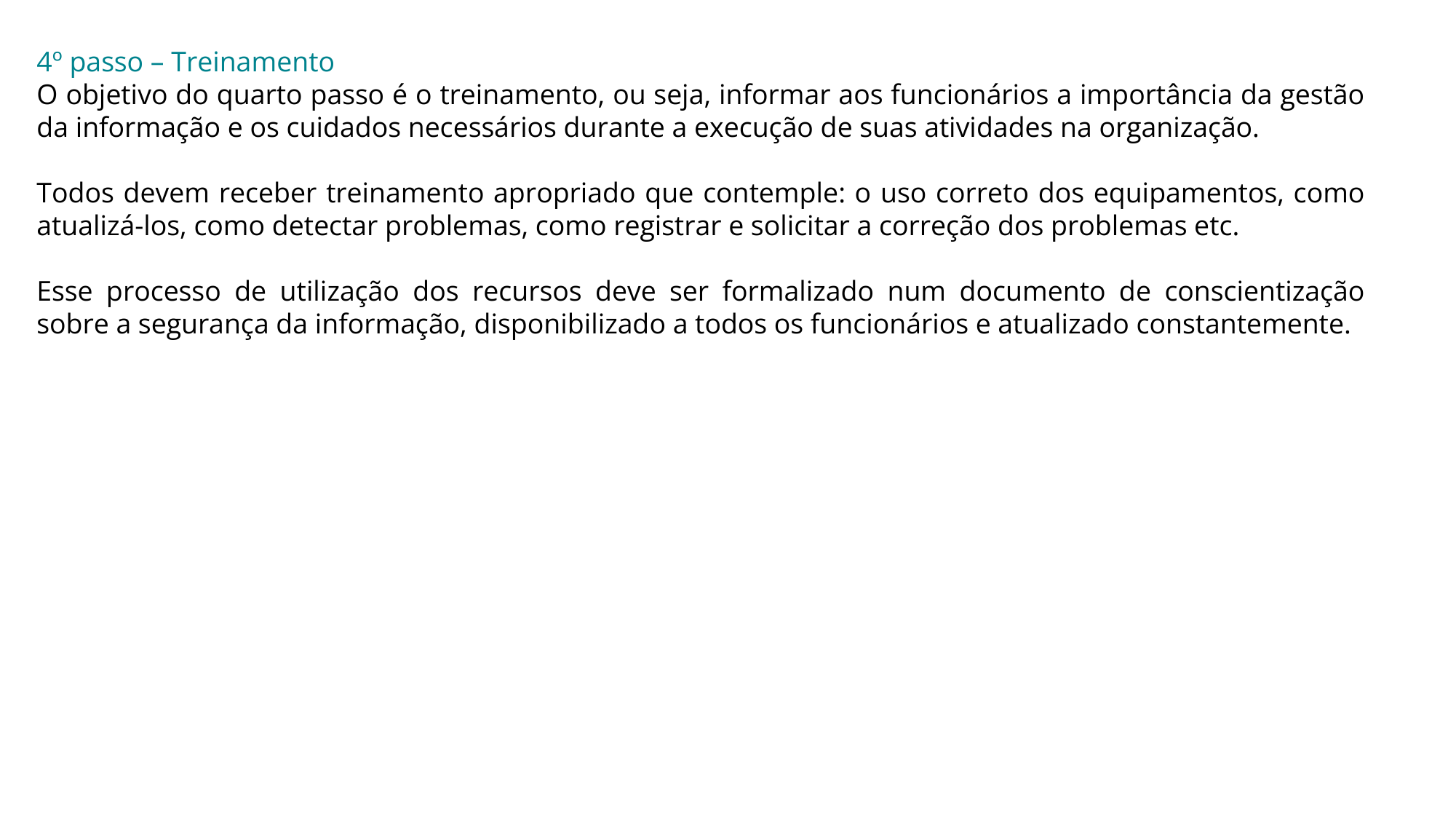

4º passo – Treinamento
O objetivo do quarto passo é o treinamento, ou seja, informar aos funcionários a importância da gestão da informação e os cuidados necessários durante a execução de suas atividades na organização.

Todos devem receber treinamento apropriado que contemple: o uso correto dos equipamentos, como atualizá-los, como detectar problemas, como registrar e solicitar a correção dos problemas etc.

Esse processo de utilização dos recursos deve ser formalizado num documento de conscientização sobre a segurança da informação, disponibilizado a todos os funcionários e atualizado constantemente.